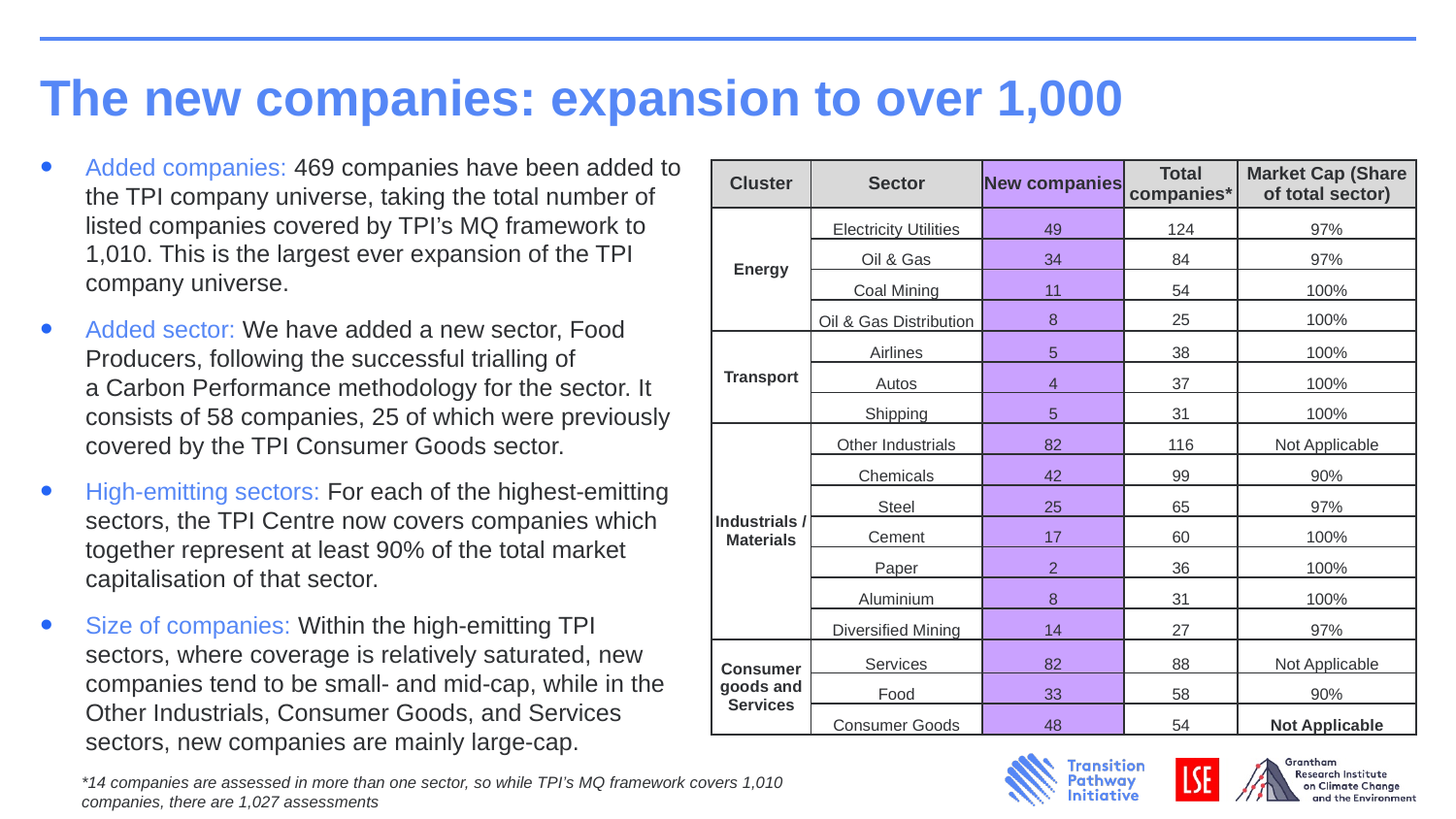

# The new companies: expansion to over 1,000
Added companies: 469 companies have been added to the TPI company universe, taking the total number of listed companies covered by TPI’s MQ framework to 1,010. This is the largest ever expansion of the TPI company universe.
Added sector: We have added a new sector, Food Producers, following the successful trialling of a Carbon Performance methodology for the sector. It consists of 58 companies, 25 of which were previously covered by the TPI Consumer Goods sector.
High-emitting sectors: For each of the highest-emitting sectors, the TPI Centre now covers companies which together represent at least 90% of the total market capitalisation of that sector.
Size of companies: Within the high-emitting TPI sectors, where coverage is relatively saturated, new companies tend to be small- and mid-cap, while in the Other Industrials, Consumer Goods, and Services sectors, new companies are mainly large-cap.
| Cluster | Sector | New companies | Total companies\* | Market Cap (Share of total sector) |
| --- | --- | --- | --- | --- |
| Energy | Electricity Utilities | 49 | 124 | 97% |
|  | Oil & Gas | 34 | 84 | 97% |
|  | Coal Mining | 11 | 54 | 100% |
|  | Oil & Gas Distribution | 8 | 25 | 100% |
| Transport | Airlines | 5 | 38 | 100% |
|  | Autos | 4 | 37 | 100% |
|  | Shipping | 5 | 31 | 100% |
| Industrials / Materials | Other Industrials | 82 | 116 | Not Applicable |
|  | Chemicals | 42 | 99 | 90% |
|  | Steel | 25 | 65 | 97% |
|  | Cement | 17 | 60 | 100% |
|  | Paper | 2 | 36 | 100% |
|  | Aluminium | 8 | 31 | 100% |
|  | Diversified Mining | 14 | 27 | 97% |
| Consumer goods and Services | Services | 82 | 88 | Not Applicable |
|  | Food | 33 | 58 | 90% |
|  | Consumer Goods | 48 | 54 | Not Applicable |

*14 companies are assessed in more than one sector, so while TPI’s MQ framework covers 1,010 companies, there are 1,027 assessments